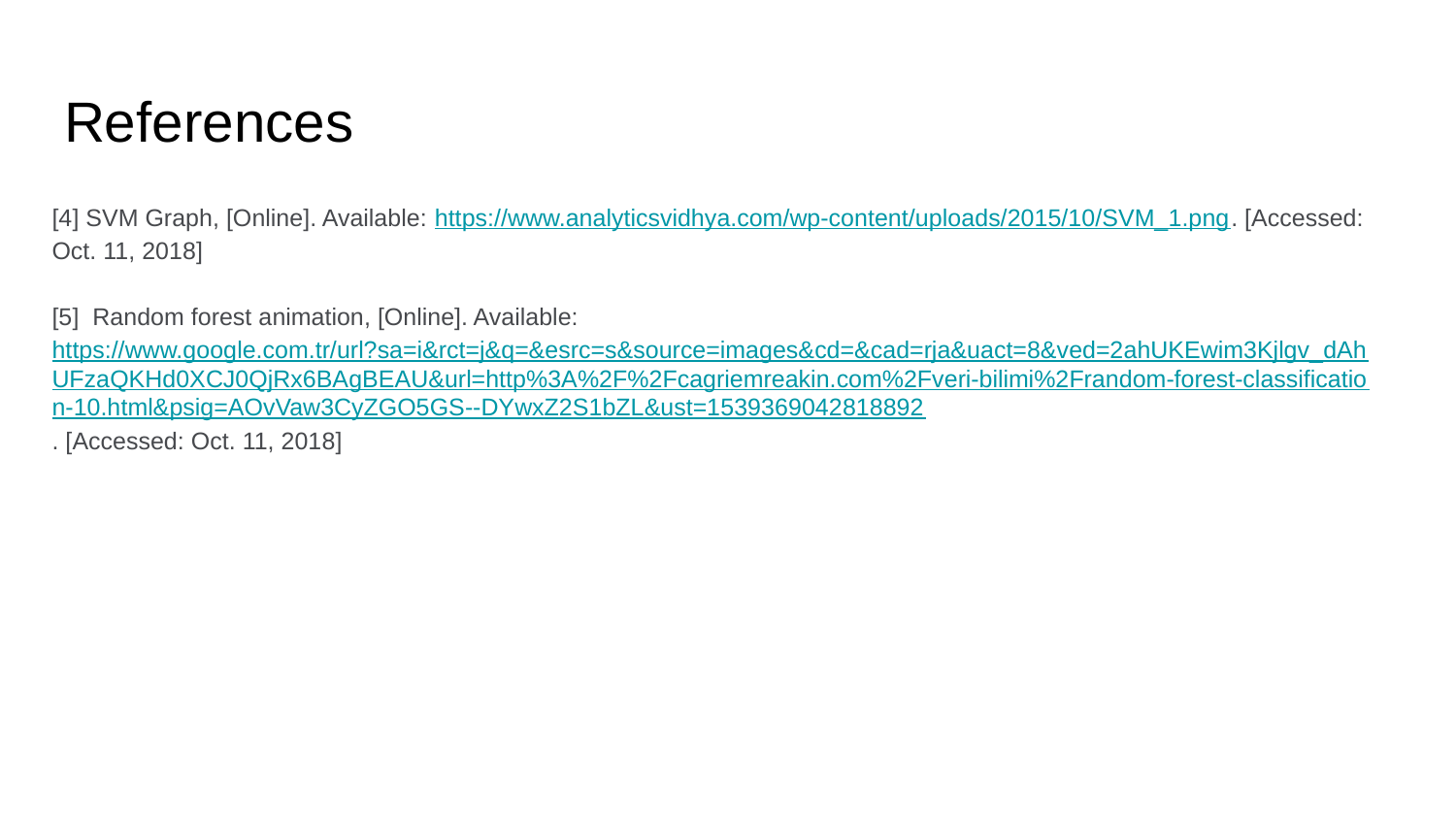

# References
[4] SVM Graph, [Online]. Available: https://www.analyticsvidhya.com/wp-content/uploads/2015/10/SVM_1.png. [Accessed: Oct. 11, 2018]
[5]  Random forest animation, [Online]. Available: https://www.google.com.tr/url?sa=i&rct=j&q=&esrc=s&source=images&cd=&cad=rja&uact=8&ved=2ahUKEwim3Kjlgv_dAhUFzaQKHd0XCJ0QjRx6BAgBEAU&url=http%3A%2F%2Fcagriemreakin.com%2Fveri-bilimi%2Frandom-forest-classification-10.html&psig=AOvVaw3CyZGO5GS--DYwxZ2S1bZL&ust=1539369042818892. [Accessed: Oct. 11, 2018]